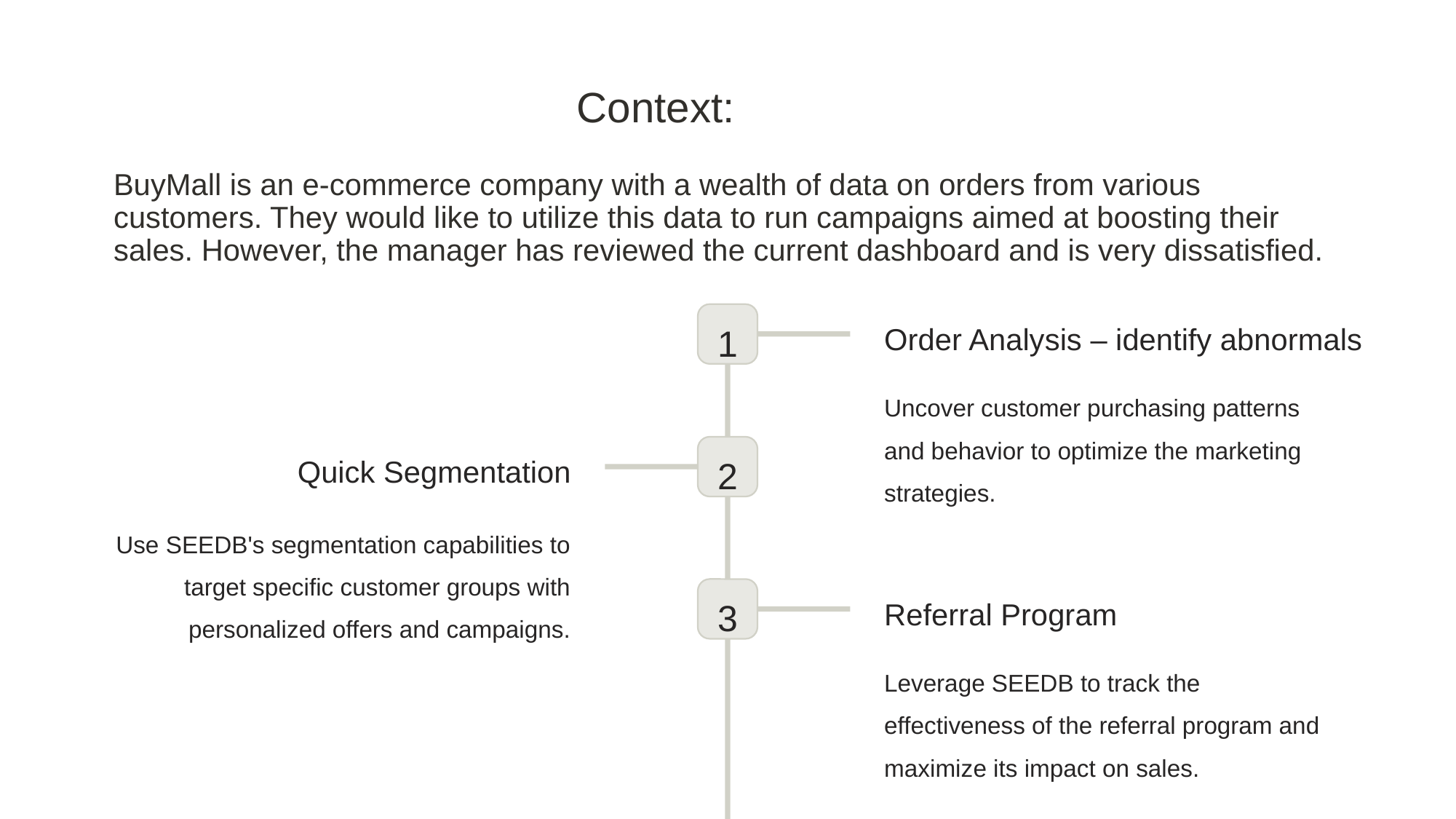

Context:
BuyMall is an e-commerce company with a wealth of data on orders from various customers. They would like to utilize this data to run campaigns aimed at boosting their sales. However, the manager has reviewed the current dashboard and is very dissatisfied.

1
Order Analysis – identify abnormals

Uncover customer purchasing patterns and behavior to optimize the marketing strategies.

2
Quick Segmentation

Use SEEDB's segmentation capabilities to target specific customer groups with personalized offers and campaigns.

3
Referral Program

Leverage SEEDB to track the effectiveness of the referral program and maximize its impact on sales.